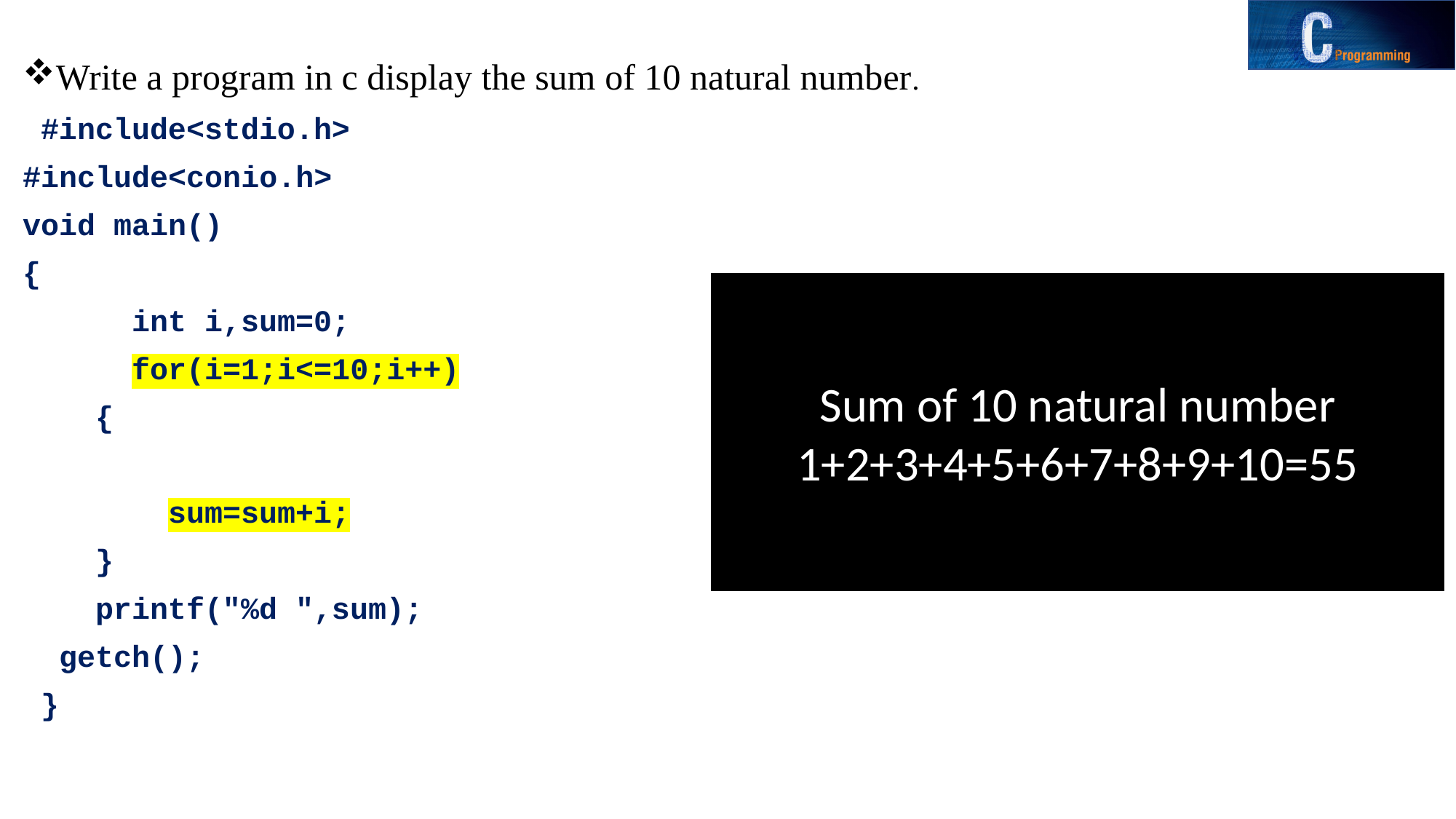

Write a program in c display the sum of 10 natural number.
 #include<stdio.h>
#include<conio.h>
void main()
{
	int i,sum=0;
	for(i=1;i<=10;i++)
    {

        sum=sum+i;
    }
    printf("%d ",sum);
  getch();
 }

Sum of 10 natural number
1+2+3+4+5+6+7+8+9+10=55